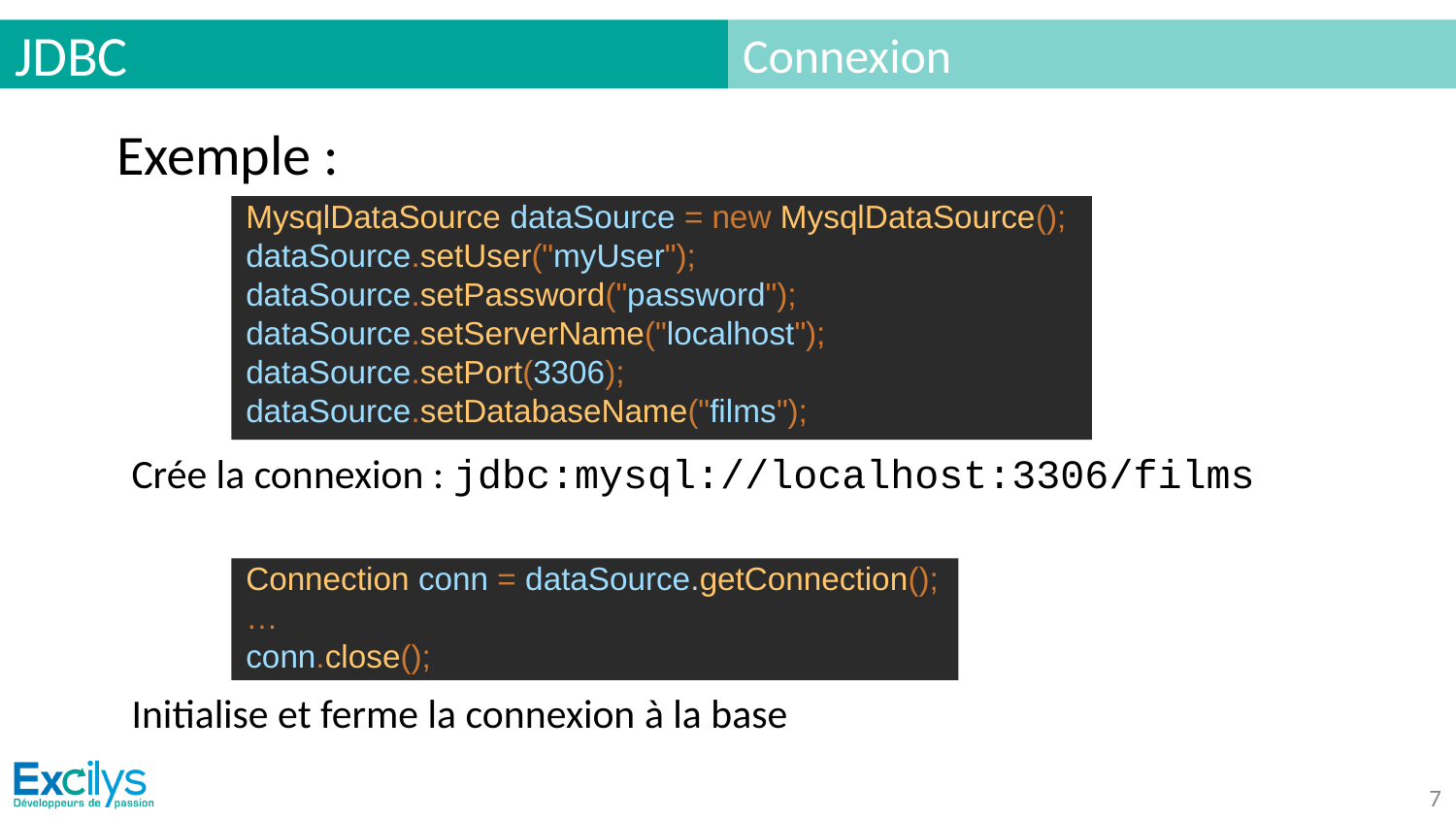

# JDBC
Connexion
Exemple :

MysqlDataSource dataSource = new MysqlDataSource(); dataSource.setUser("myUser");
dataSource.setPassword("password");
dataSource.setServerName("localhost");
dataSource.setPort(3306);
dataSource.setDatabaseName("films");
Crée la connexion : jdbc:mysql://localhost:3306/films
Connection conn = dataSource.getConnection();
…
conn.close();
Initialise et ferme la connexion à la base
7